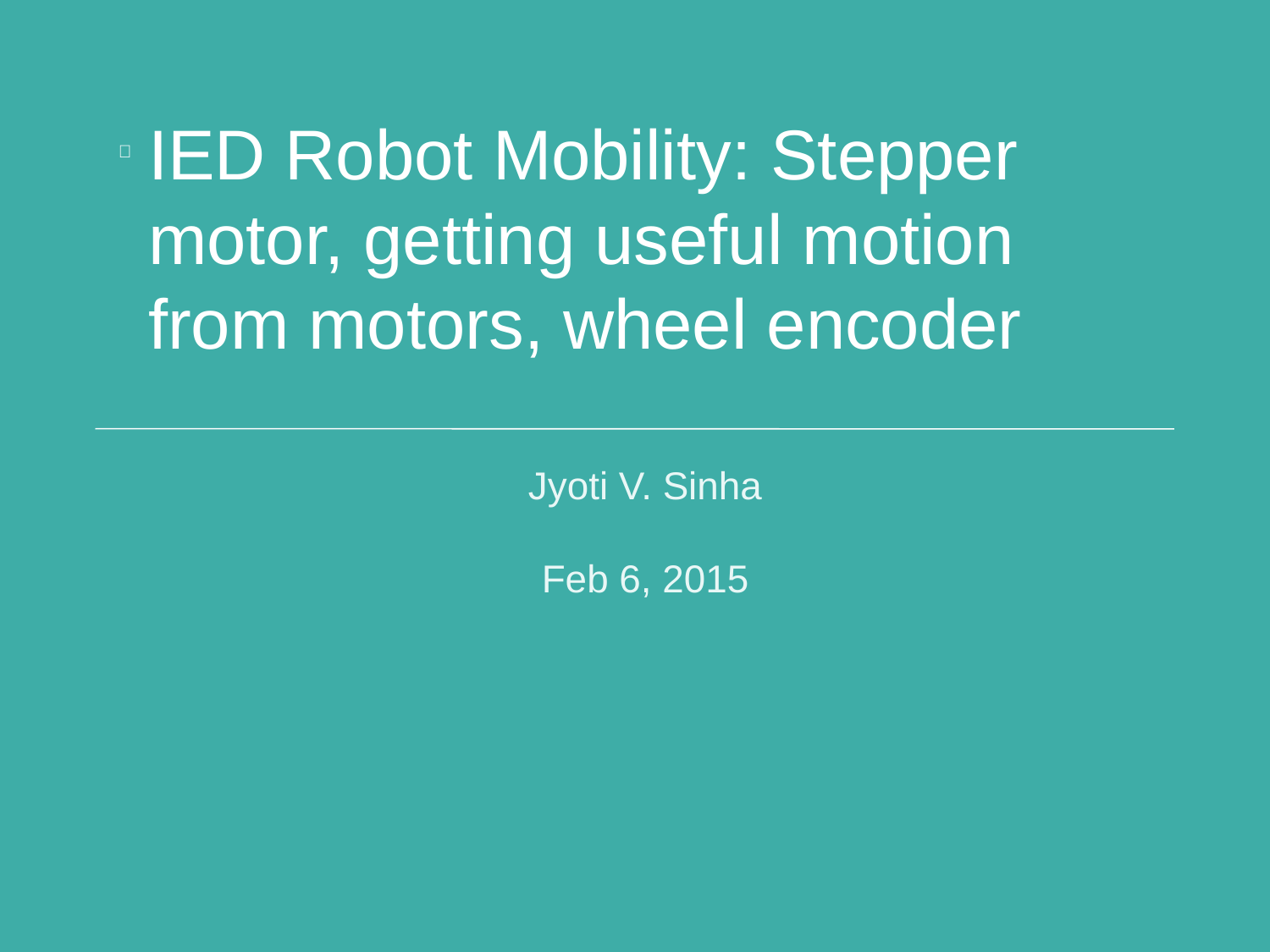

IED Robot Mobility: Stepper motor, getting useful motion from motors, wheel encoder
Jyoti V. Sinha

Feb 6, 2015